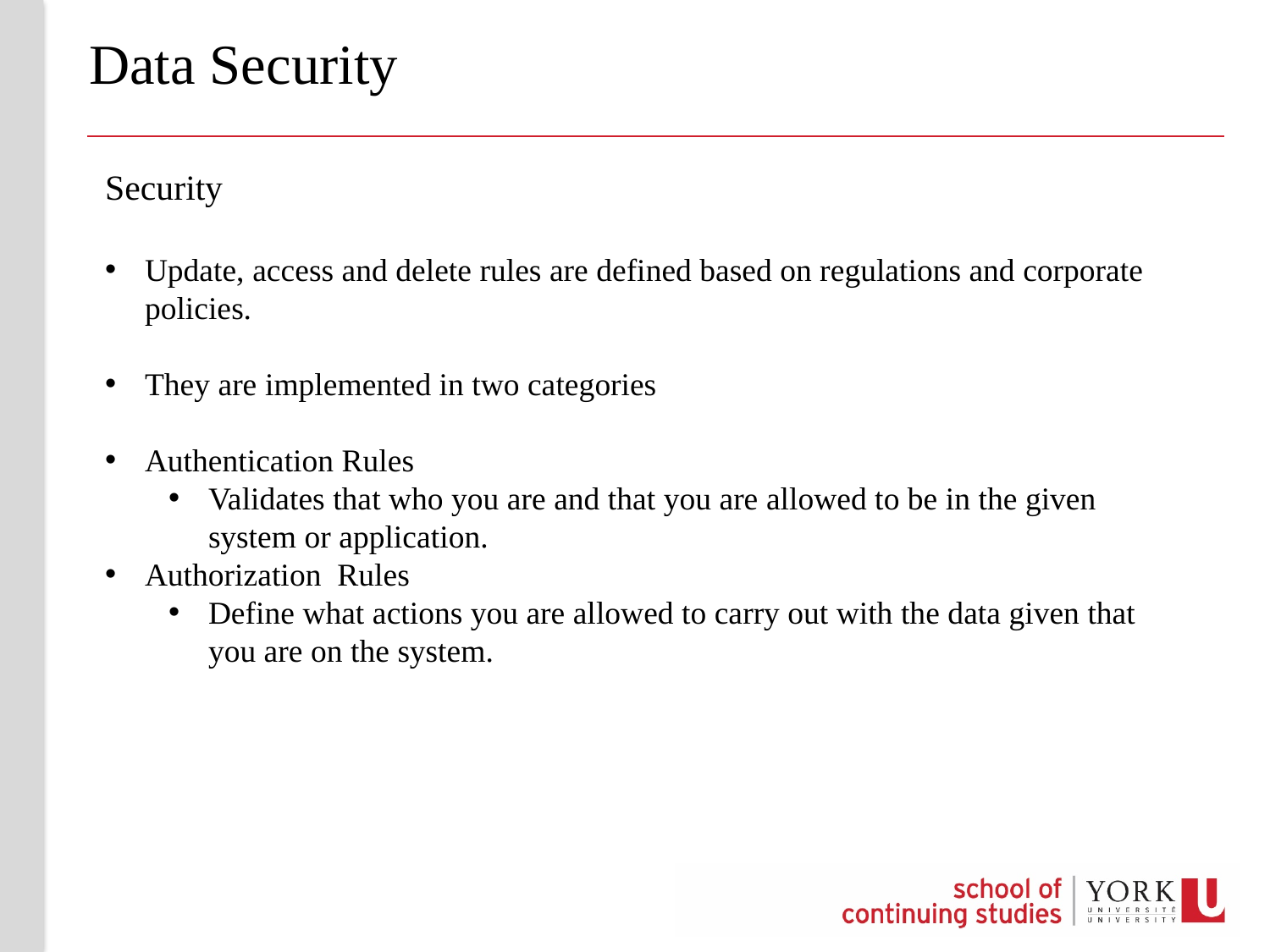

# Data Security

Security

Update, access and delete rules are defined based on regulations and corporate policies.

They are implemented in two categories

Authentication Rules
Validates that who you are and that you are allowed to be in the given system or application.
Authorization  Rules
Define what actions you are allowed to carry out with the data given that you are on the system.